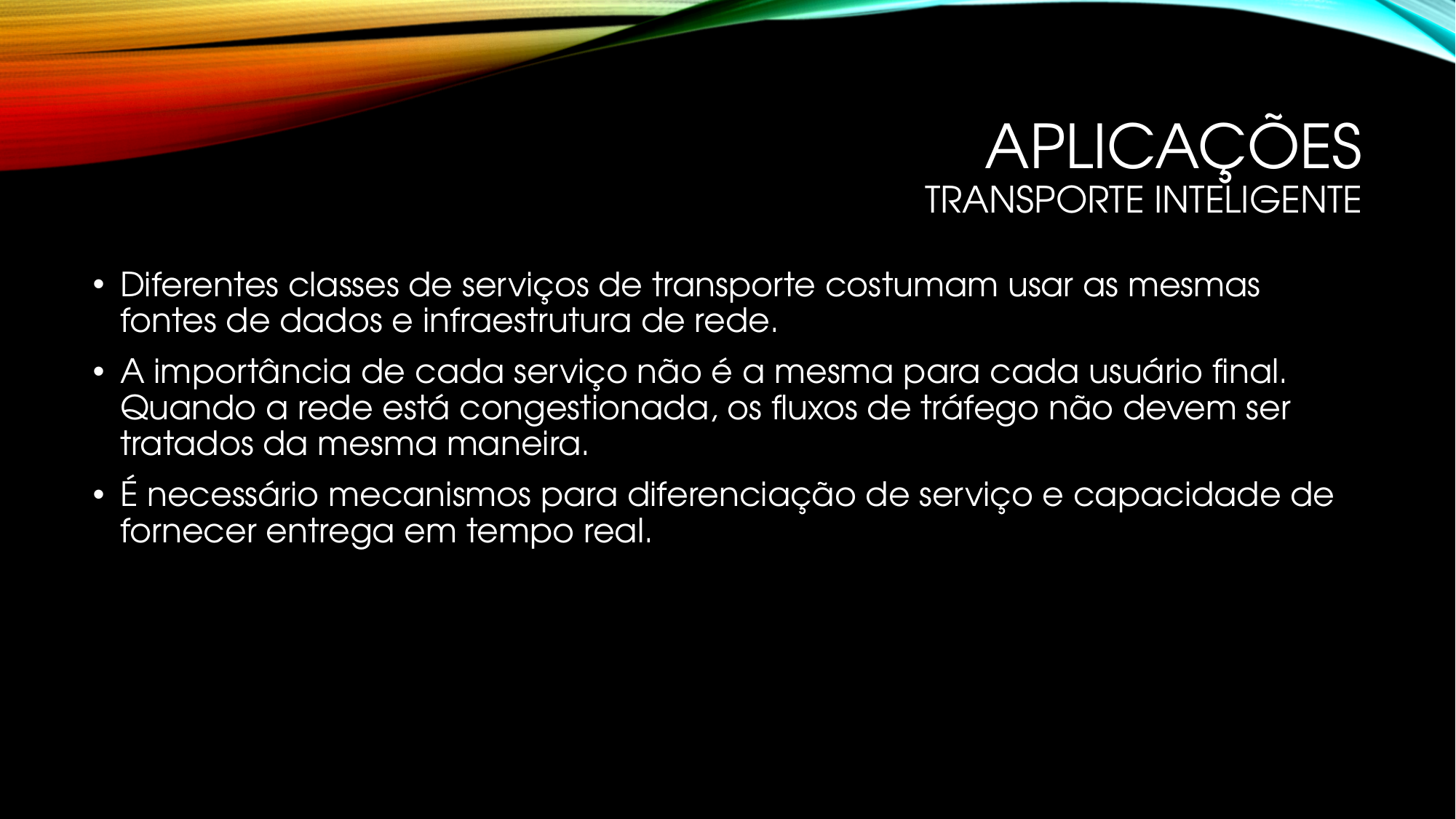

# Aplicações Transporte inteligente
Diferentes classes de serviços de transporte costumam usar as mesmas fontes de dados e infraestrutura de rede.
A importância de cada serviço não é a mesma para cada usuário final. Quando a rede está congestionada, os fluxos de tráfego não devem ser tratados da mesma maneira.
É necessário mecanismos para diferenciação de serviço e capacidade de fornecer entrega em tempo real.